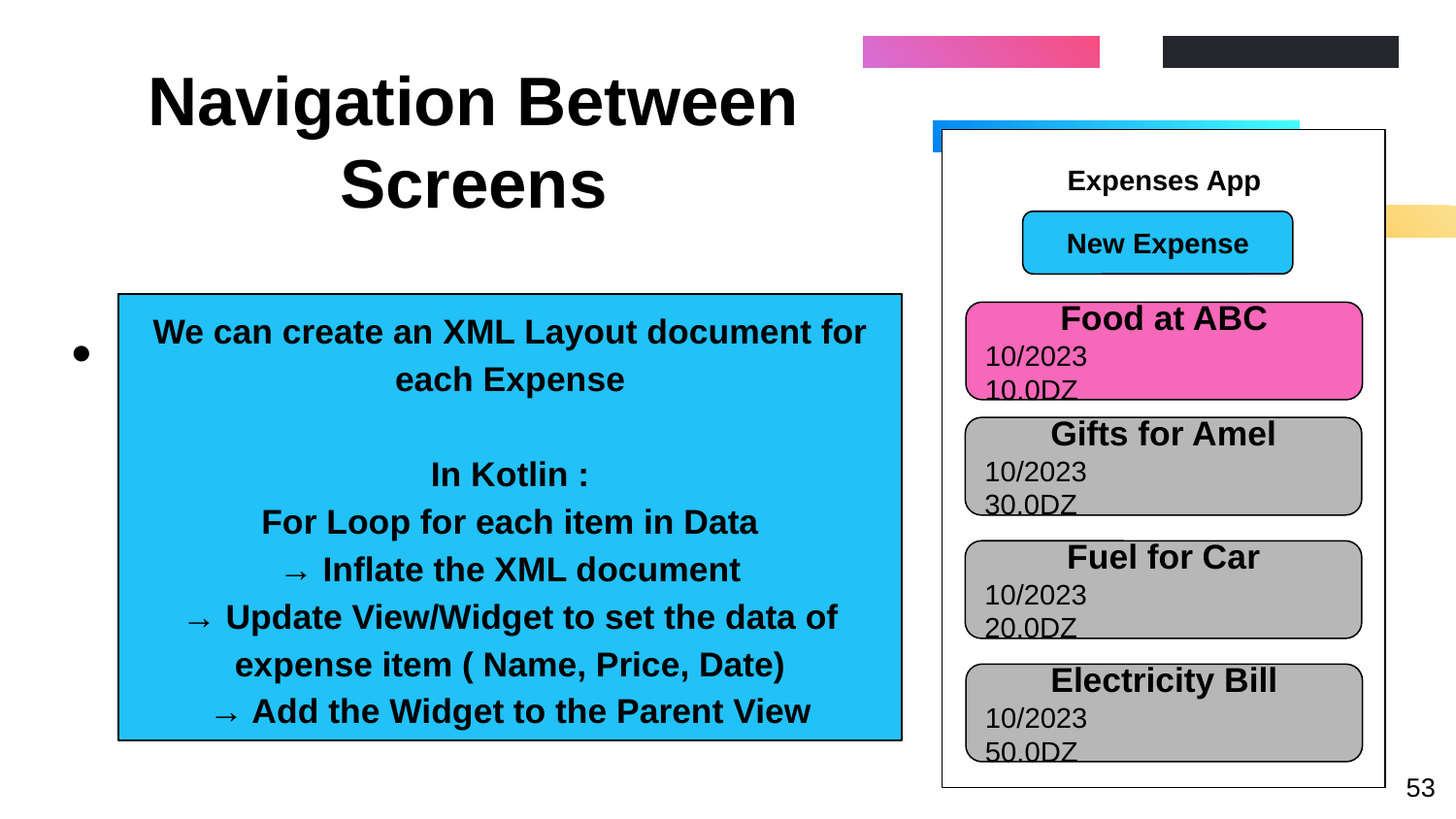

# Navigation Between Screens

Expenses App
New Expense
How to make the following Expenses App :
How to render the UI dynamically from
the data structure ?
From a database in the Future ?
From an endpoint  ?

We can create an XML Layout document for each Expense

In Kotlin :
For Loop for each item in Data
→ Inflate the XML document
→ Update View/Widget to set the data of expense item ( Name, Price, Date)
→ Add the Widget to the Parent View
Food at ABC
10/2023  	                 10.0DZ
Gifts for Amel
10/2023  	                 30.0DZ
Fuel for Car
10/2023  	                 20.0DZ
Electricity Bill
10/2023  	                 50.0DZ
53